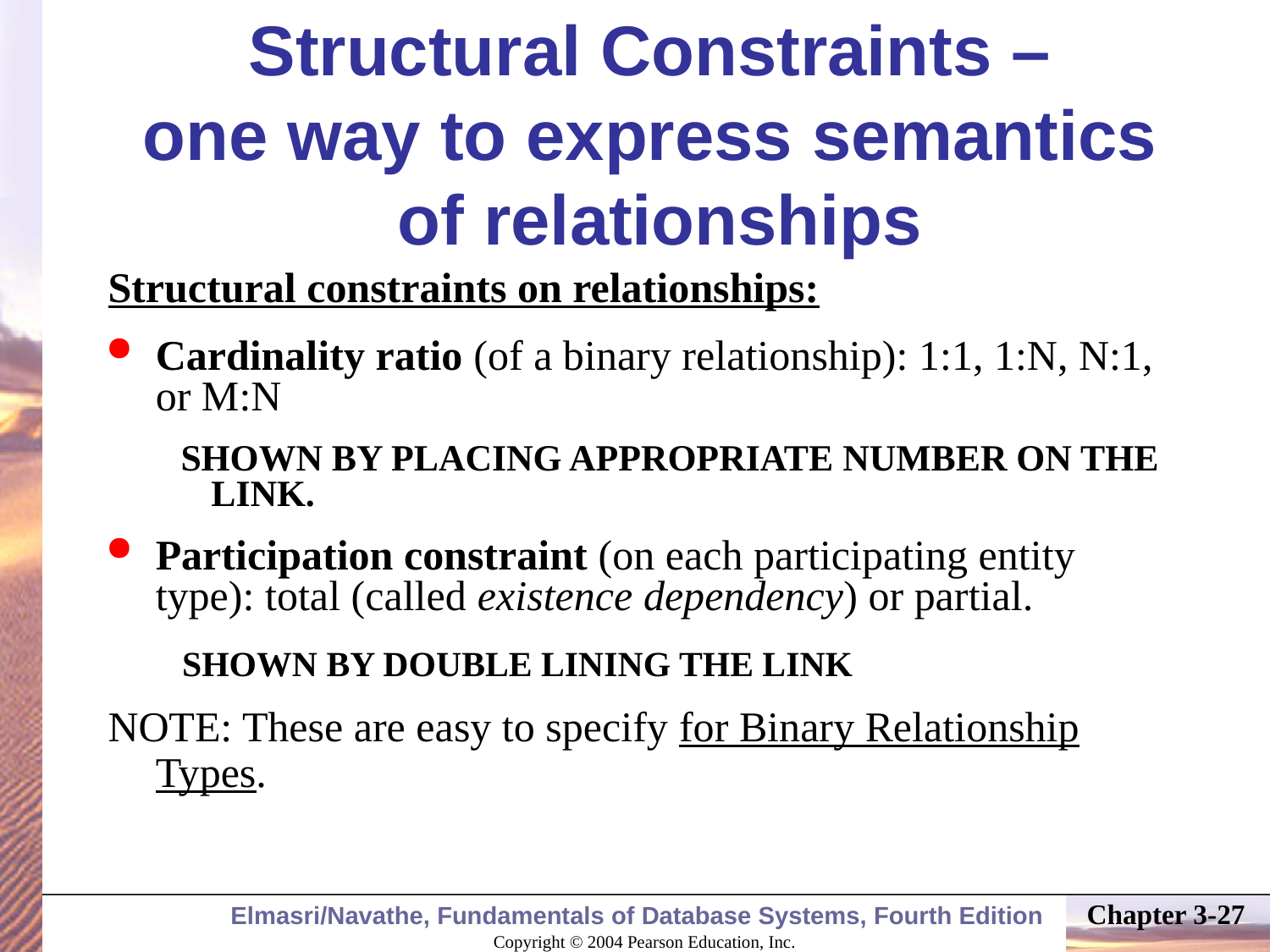

# Structural Constraints – one way to express semantics of relationships
Structural constraints on relationships:
Cardinality ratio (of a binary relationship): 1:1, 1:N, N:1, or M:N
 SHOWN BY PLACING APPROPRIATE NUMBER ON THE LINK.
Participation constraint (on each participating entity type): total (called existence dependency) or partial.
       SHOWN BY DOUBLE LINING THE LINK
NOTE: These are easy to specify for Binary Relationship Types.
Chapter 3-27